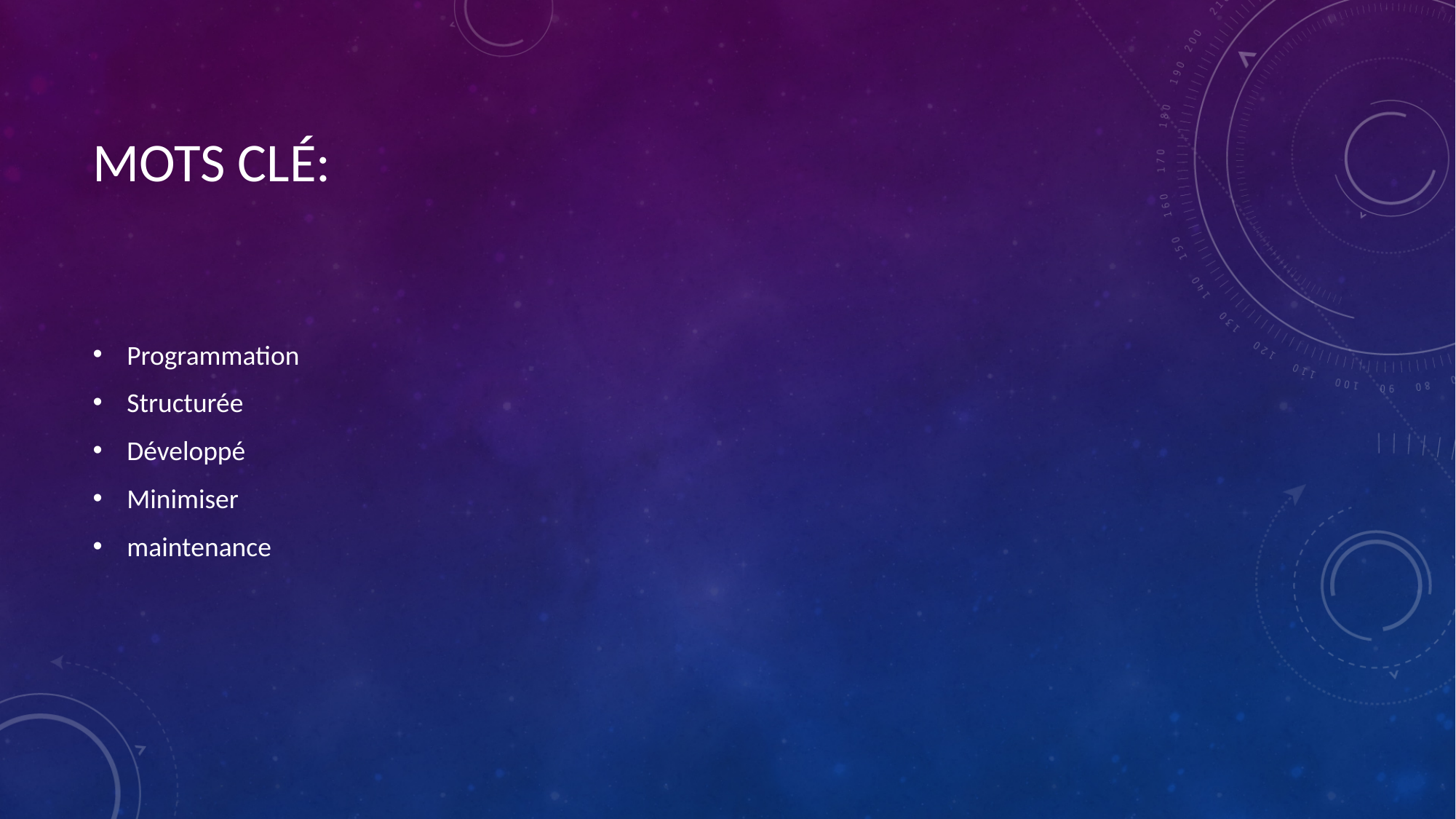

# Mots clé:
Programmation
Structurée
Développé
Minimiser
maintenance